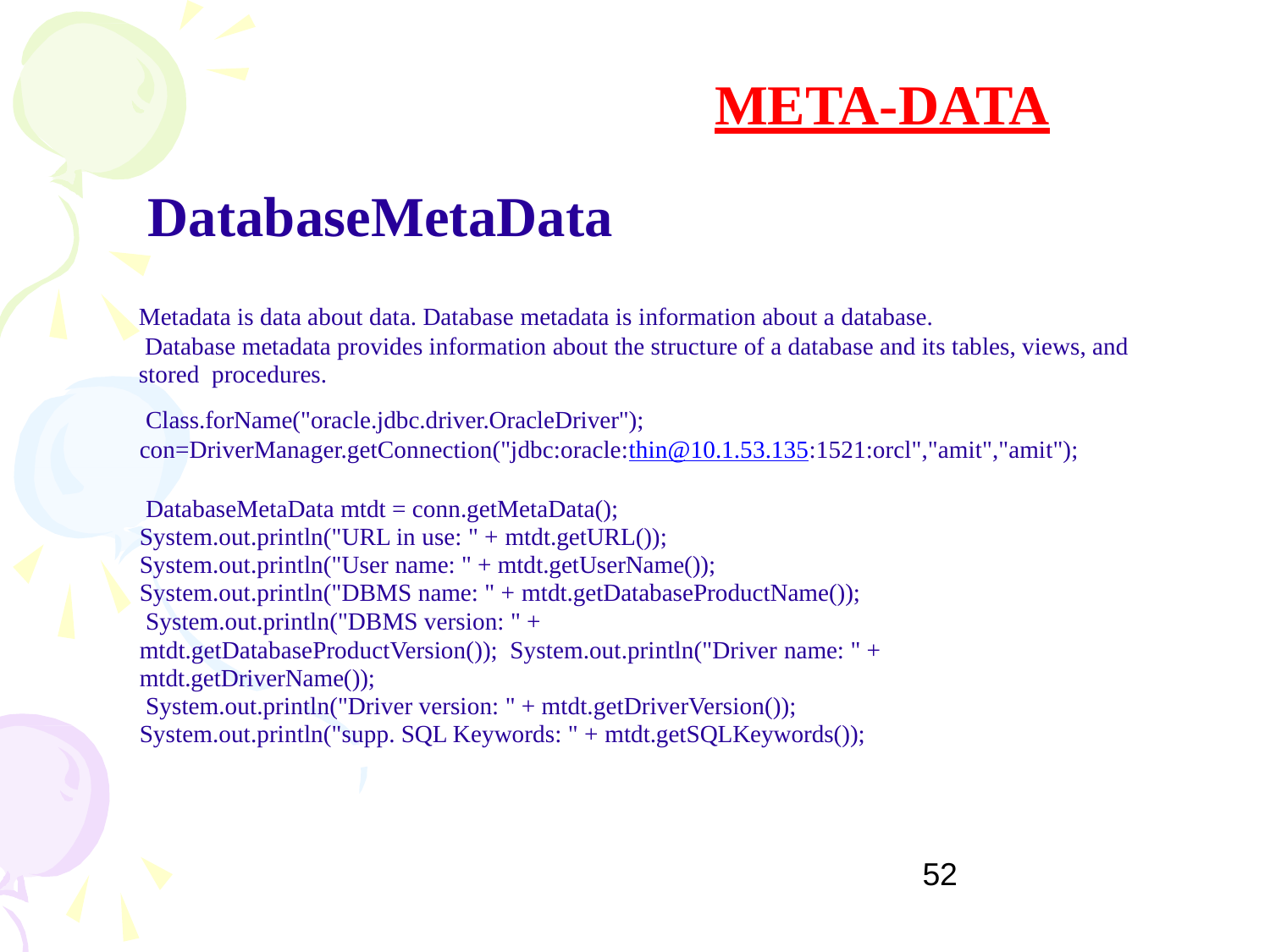

# META-DATA
DatabaseMetaData
Metadata is data about data. Database metadata is information about a database.
Database metadata provides information about the structure of a database and its tables, views, and stored  procedures.
Class.forName("oracle.jdbc.driver.OracleDriver");  con=DriverManager.getConnection("jdbc:oracle:thin@10.1.53.135:1521:orcl","amit","amit");

DatabaseMetaData mtdt = conn.getMetaData();  System.out.println("URL in use: " + mtdt.getURL());  System.out.println("User name: " + mtdt.getUserName());  System.out.println("DBMS name: " + mtdt.getDatabaseProductName());
System.out.println("DBMS version: " + mtdt.getDatabaseProductVersion());  System.out.println("Driver name: " + mtdt.getDriverName());
System.out.println("Driver version: " + mtdt.getDriverVersion());  System.out.println("supp. SQL Keywords: " + mtdt.getSQLKeywords());
52